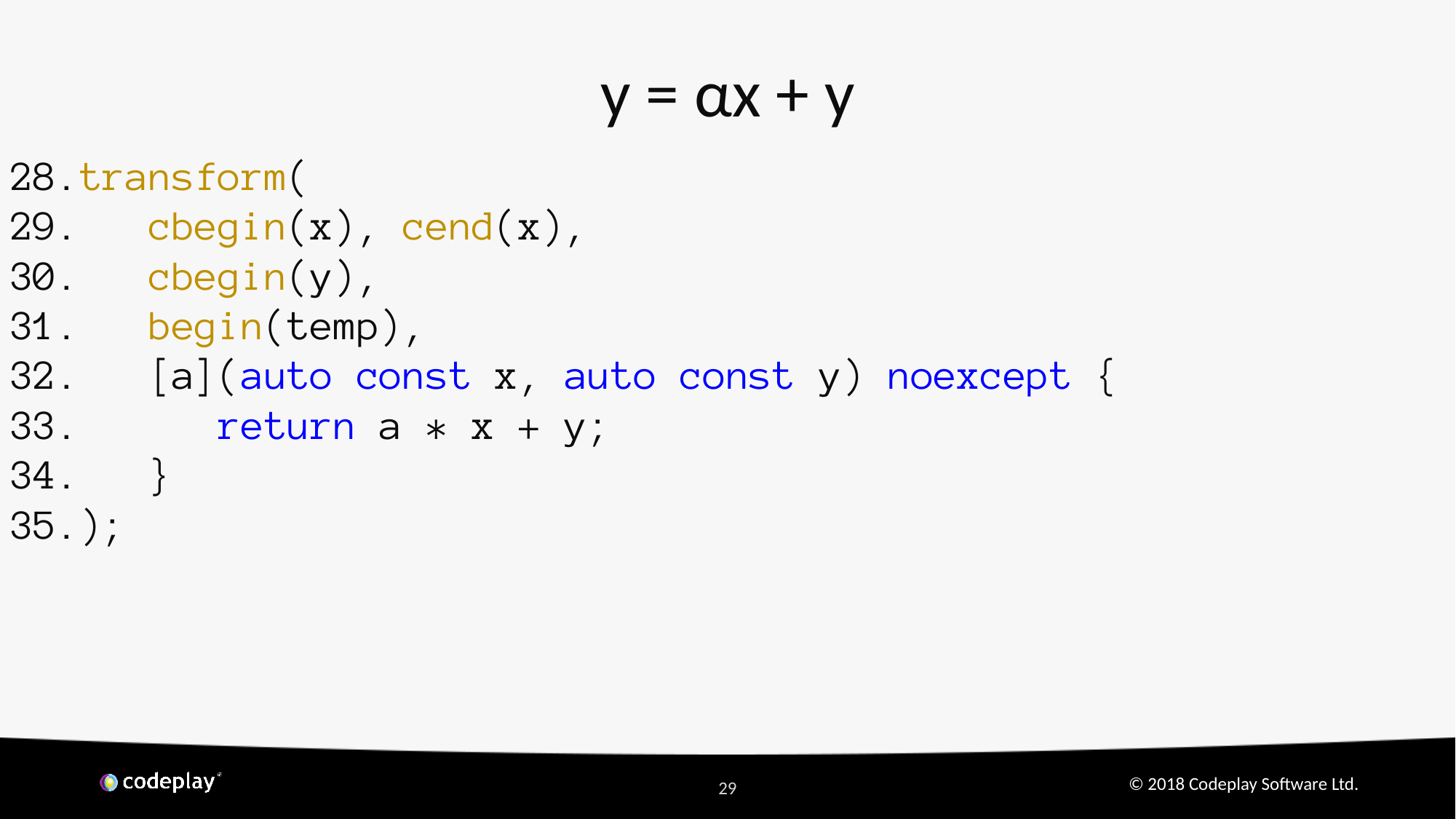

# y = αx + y
transform(
   cbegin(x), cend(x),
   cbegin(y),
   begin(temp),
   [a](auto const x, auto const y) noexcept {
      return a * x + y;
   }
);